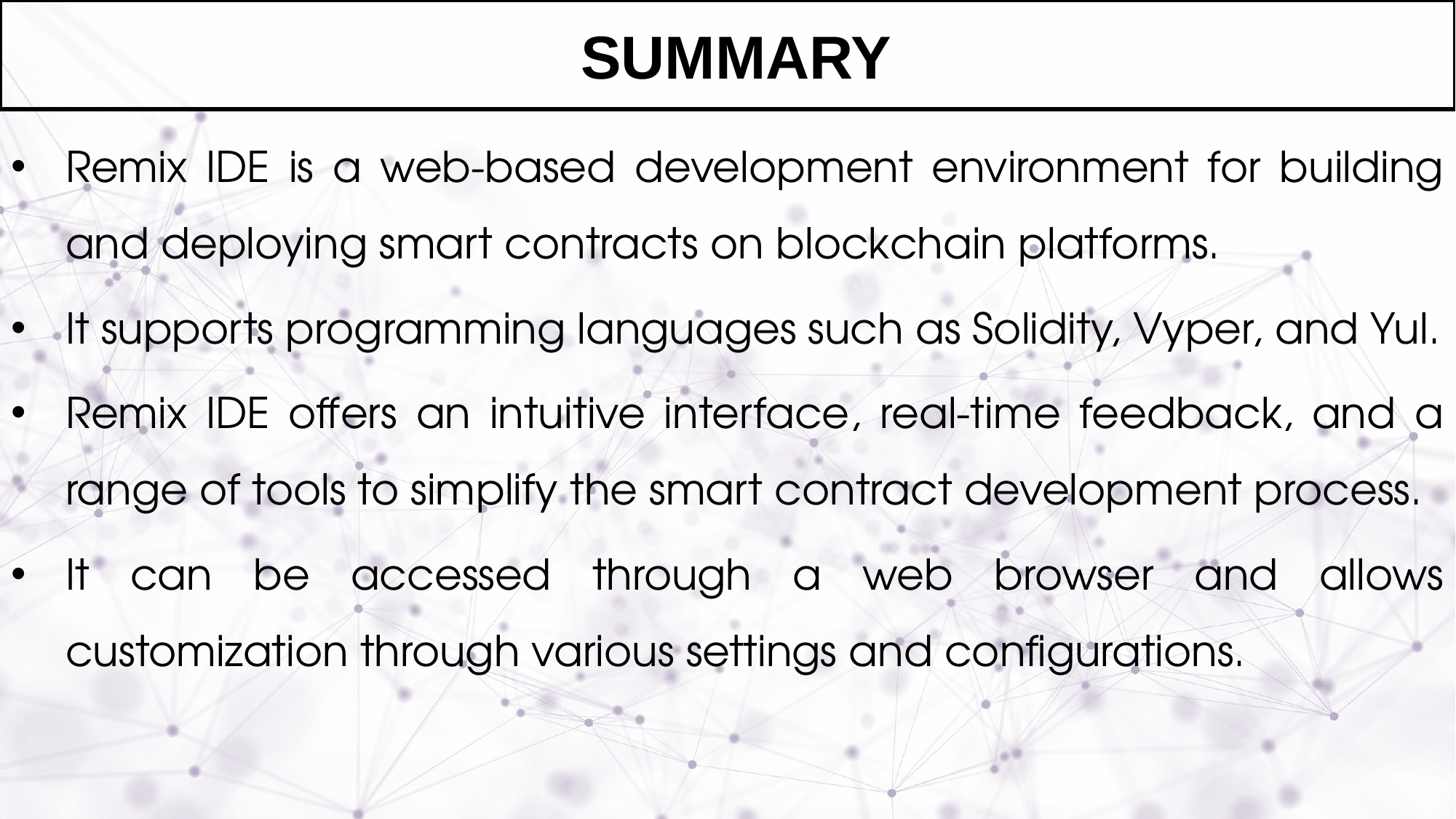

# SUMMARY
Remix IDE is a web-based development environment for building and deploying smart contracts on blockchain platforms.
It supports programming languages such as Solidity, Vyper, and Yul.
Remix IDE offers an intuitive interface, real-time feedback, and a range of tools to simplify the smart contract development process.
It can be accessed through a web browser and allows customization through various settings and configurations.